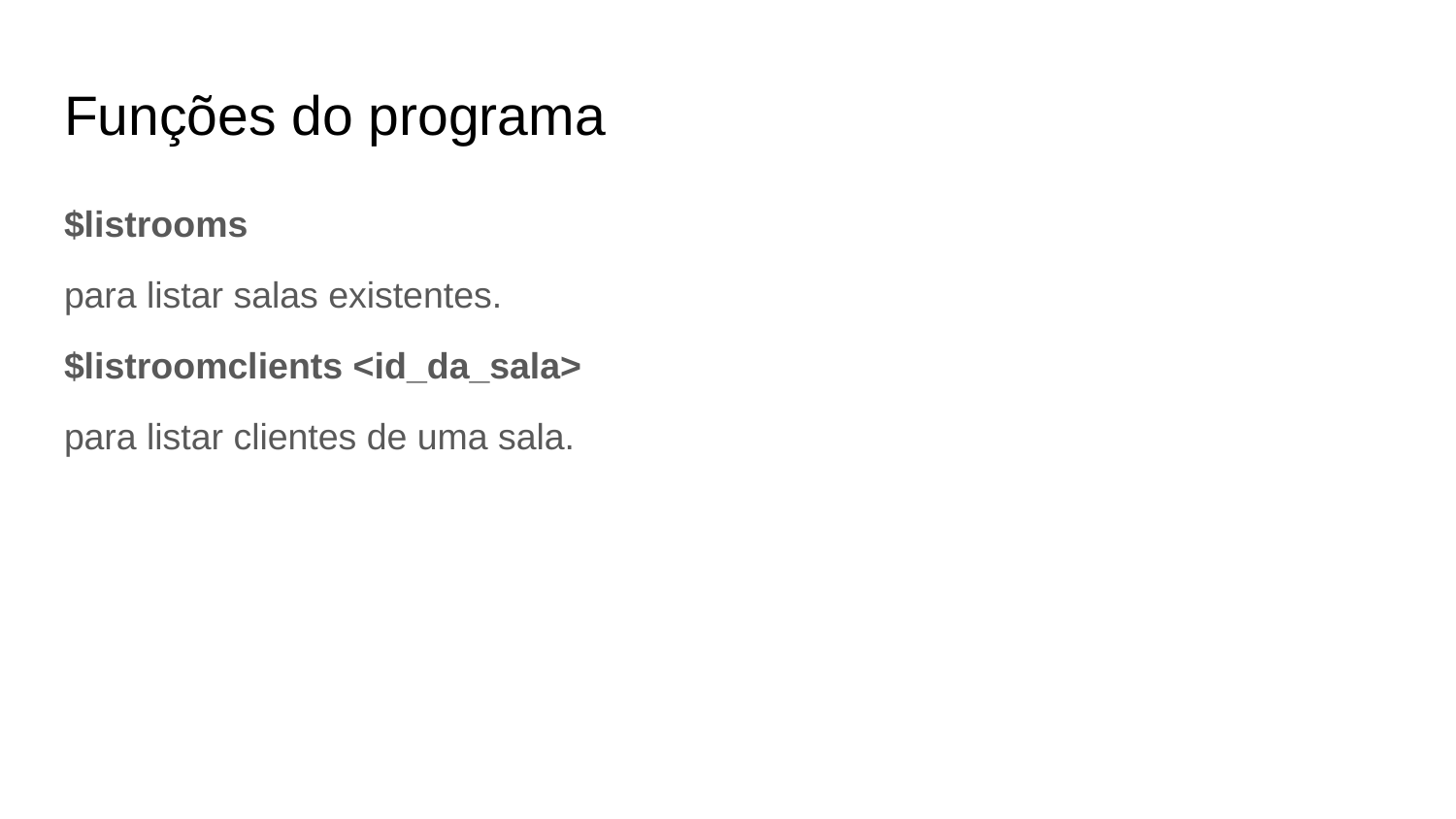

# Funções do programa

$listrooms
para listar salas existentes.
$listroomclients <id_da_sala>
para listar clientes de uma sala.